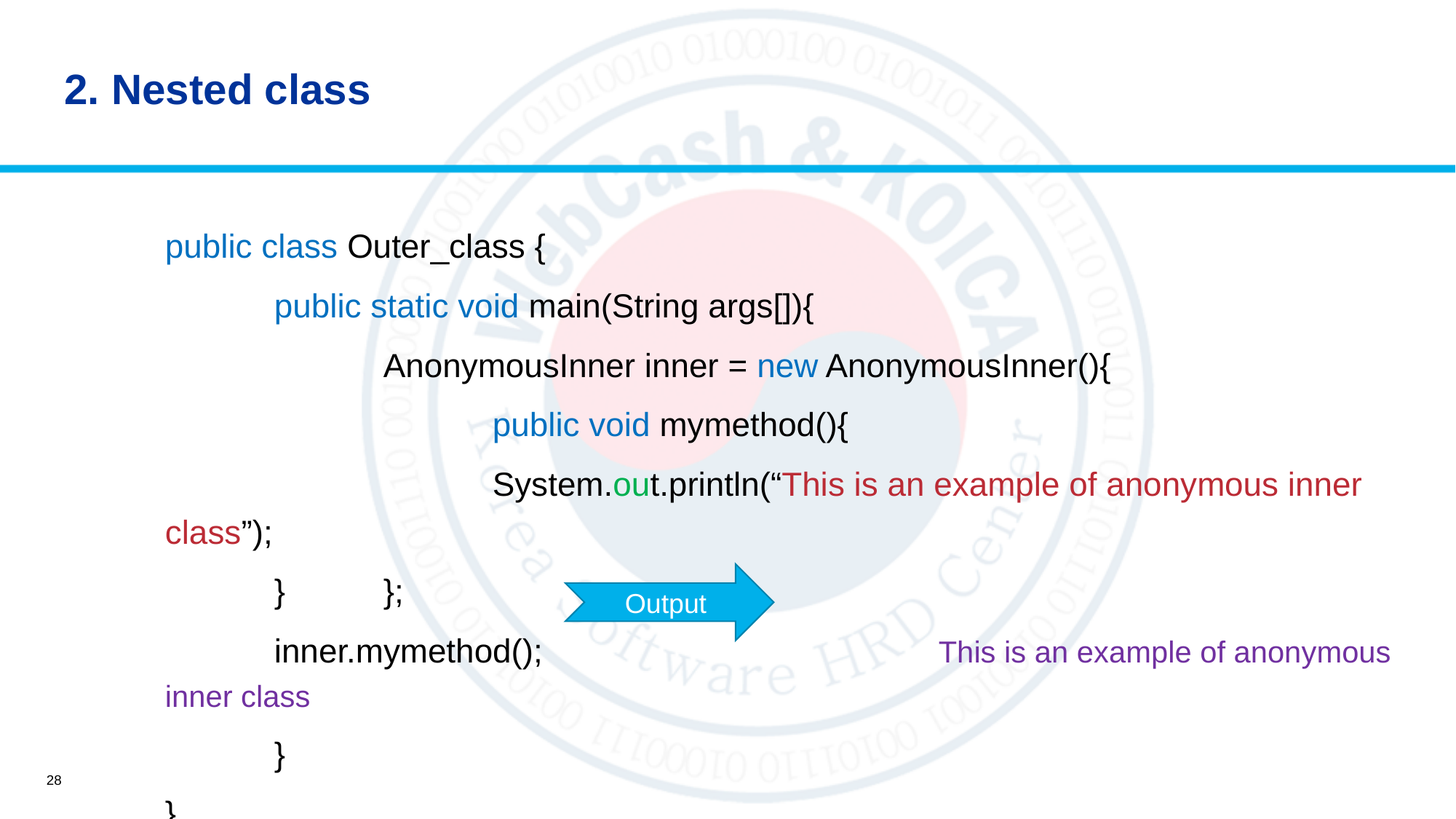

# 2. Nested class
public class Outer_class {
	public static void main(String args[]){
		AnonymousInner inner = new AnonymousInner(){
			public void mymethod(){
			System.out.println(“This is an example of anonymous inner class”);
	}	};
	inner.mymethod();				 This is an example of anonymous inner class
	}
}
Output
28